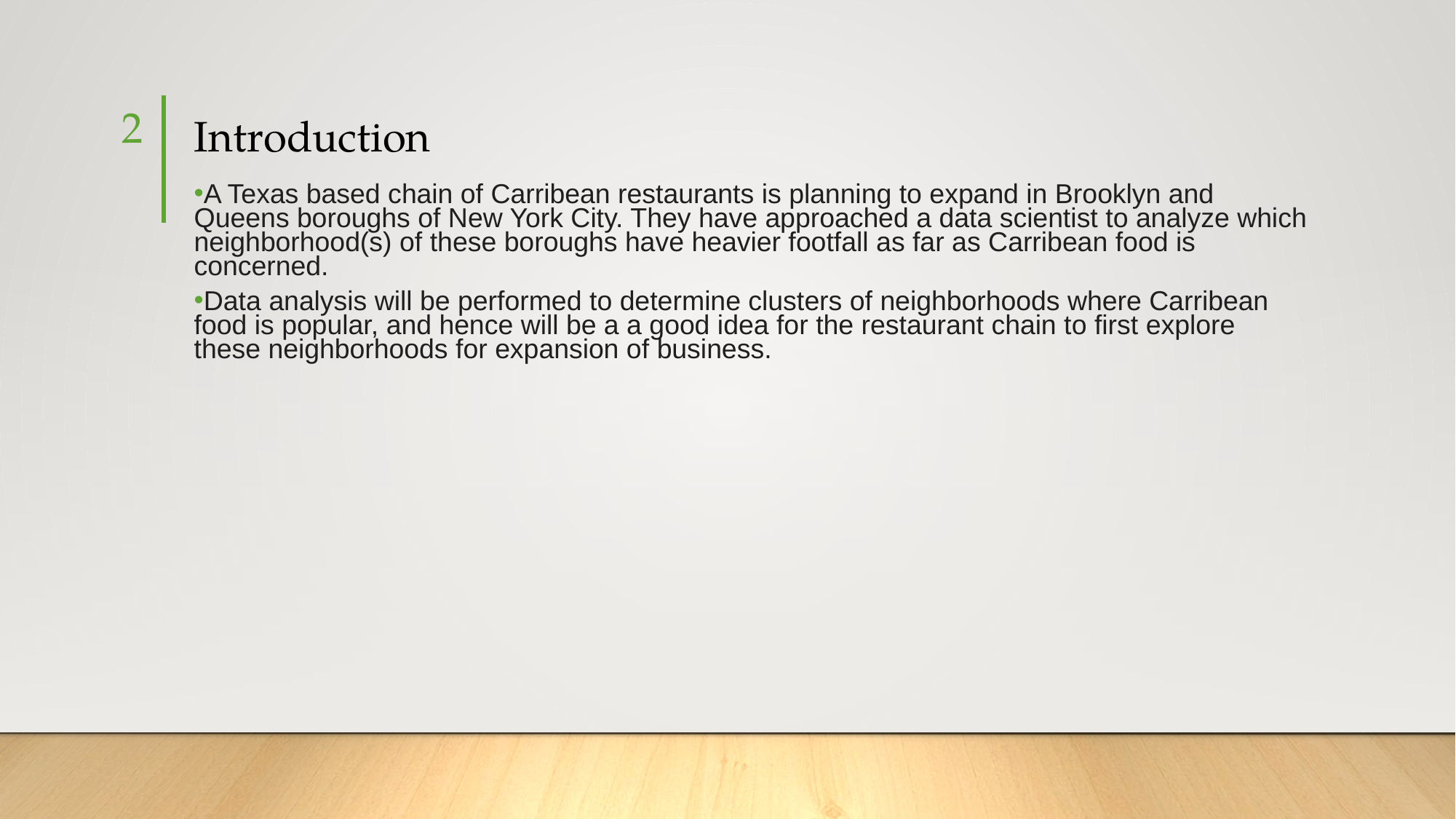

2
# Introduction
A Texas based chain of Carribean restaurants is planning to expand in Brooklyn and Queens boroughs of New York City. They have approached a data scientist to analyze which neighborhood(s) of these boroughs have heavier footfall as far as Carribean food is concerned.
Data analysis will be performed to determine clusters of neighborhoods where Carribean food is popular, and hence will be a a good idea for the restaurant chain to first explore these neighborhoods for expansion of business.